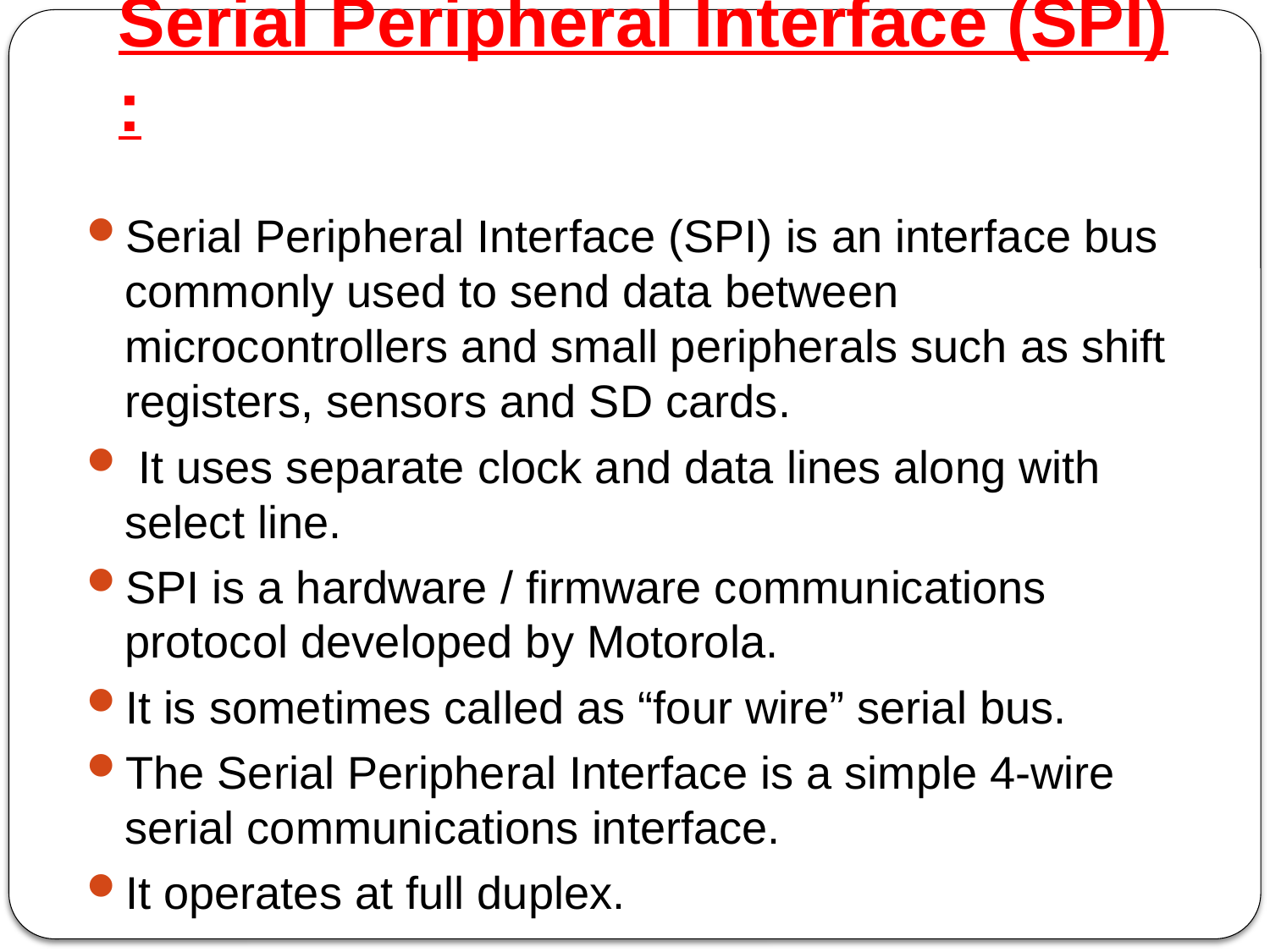

# Serial Peripheral Interface (SPI) :
Serial Peripheral Interface (SPI) is an interface bus commonly used to send data between microcontrollers and small peripherals such as shift registers, sensors and SD cards.
 It uses separate clock and data lines along with select line.
SPI is a hardware / firmware communications protocol developed by Motorola.
It is sometimes called as “four wire” serial bus.
The Serial Peripheral Interface is a simple 4-wire serial communications interface.
It operates at full duplex.